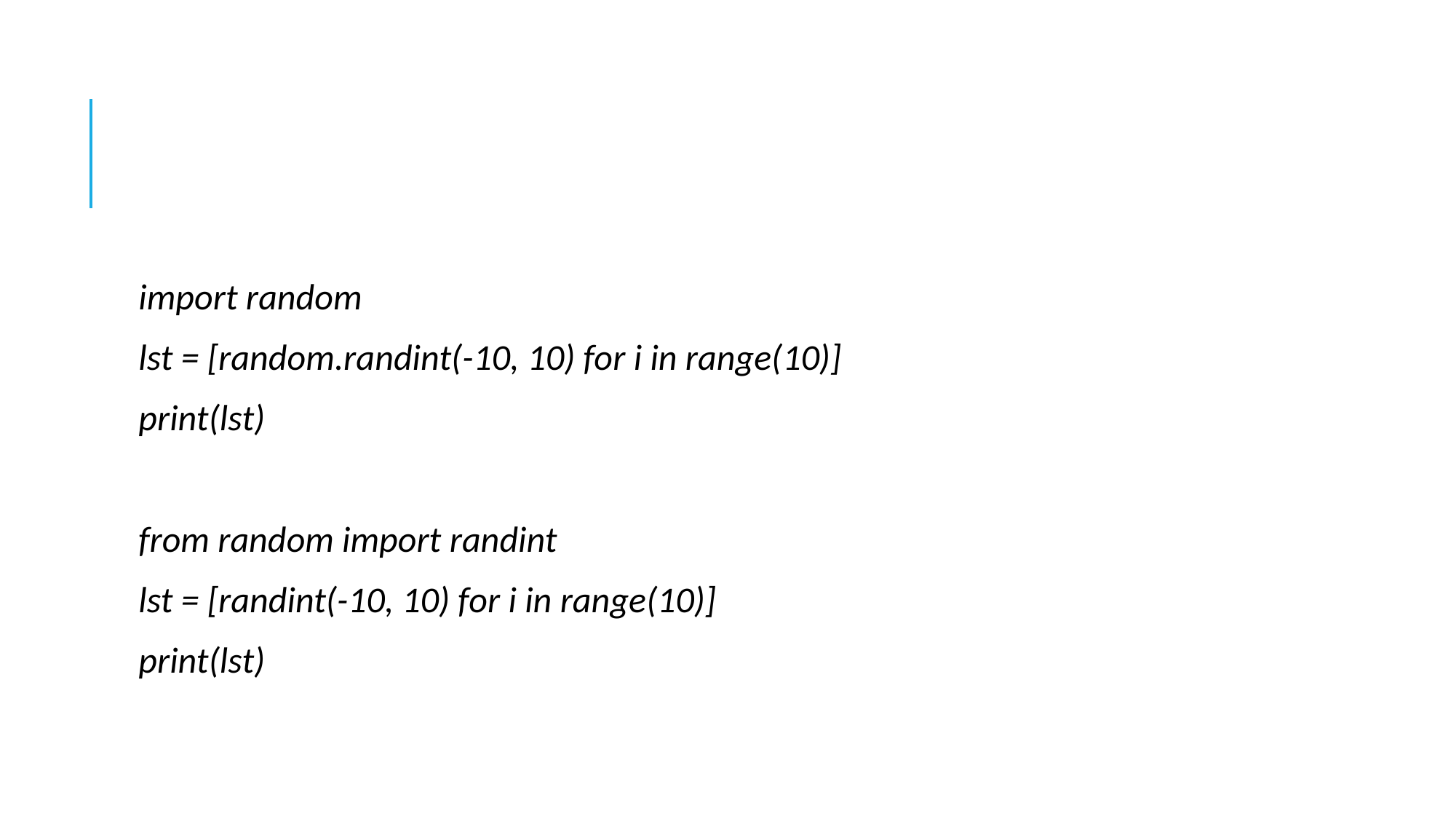

#
import random
lst = [random.randint(-10, 10) for i in range(10)]
print(lst)

from random import randint
lst = [randint(-10, 10) for i in range(10)]
print(lst)